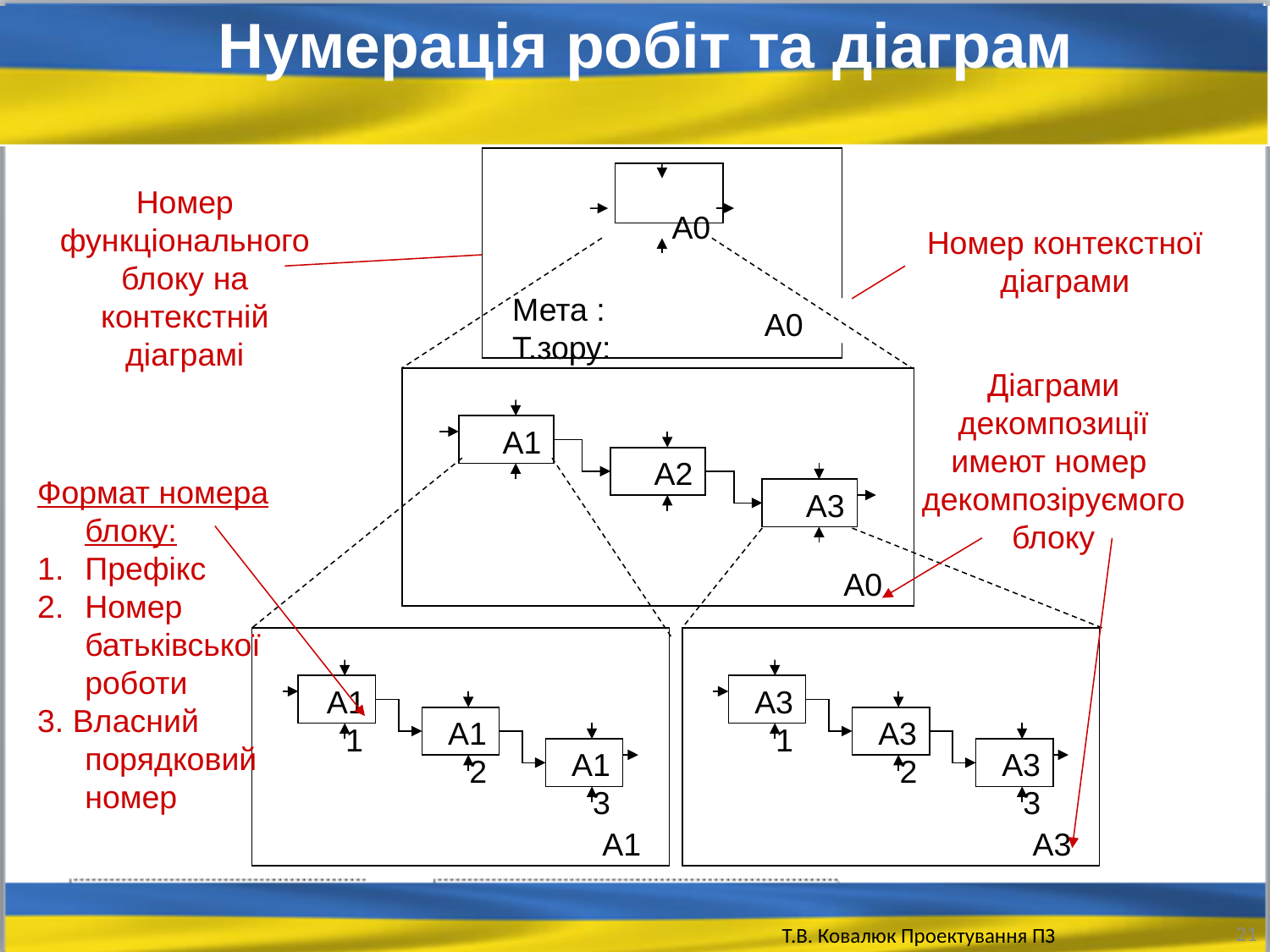

Нумерація робіт та діаграм

А0

Мета :
Т.зору:
А0

А1

А2

А3

А0
Діаграми декомпозиції имеют номер  декомпозіруємого блоку

А11

А12

А13

А1

А31

А32

А33

А3
Номер функціонального
блоку на контекстній діаграмі

Номер контекстної діаграми

Формат номера блоку:
Префікс
Номер батьківської роботи
3. Власний порядковий номер

21